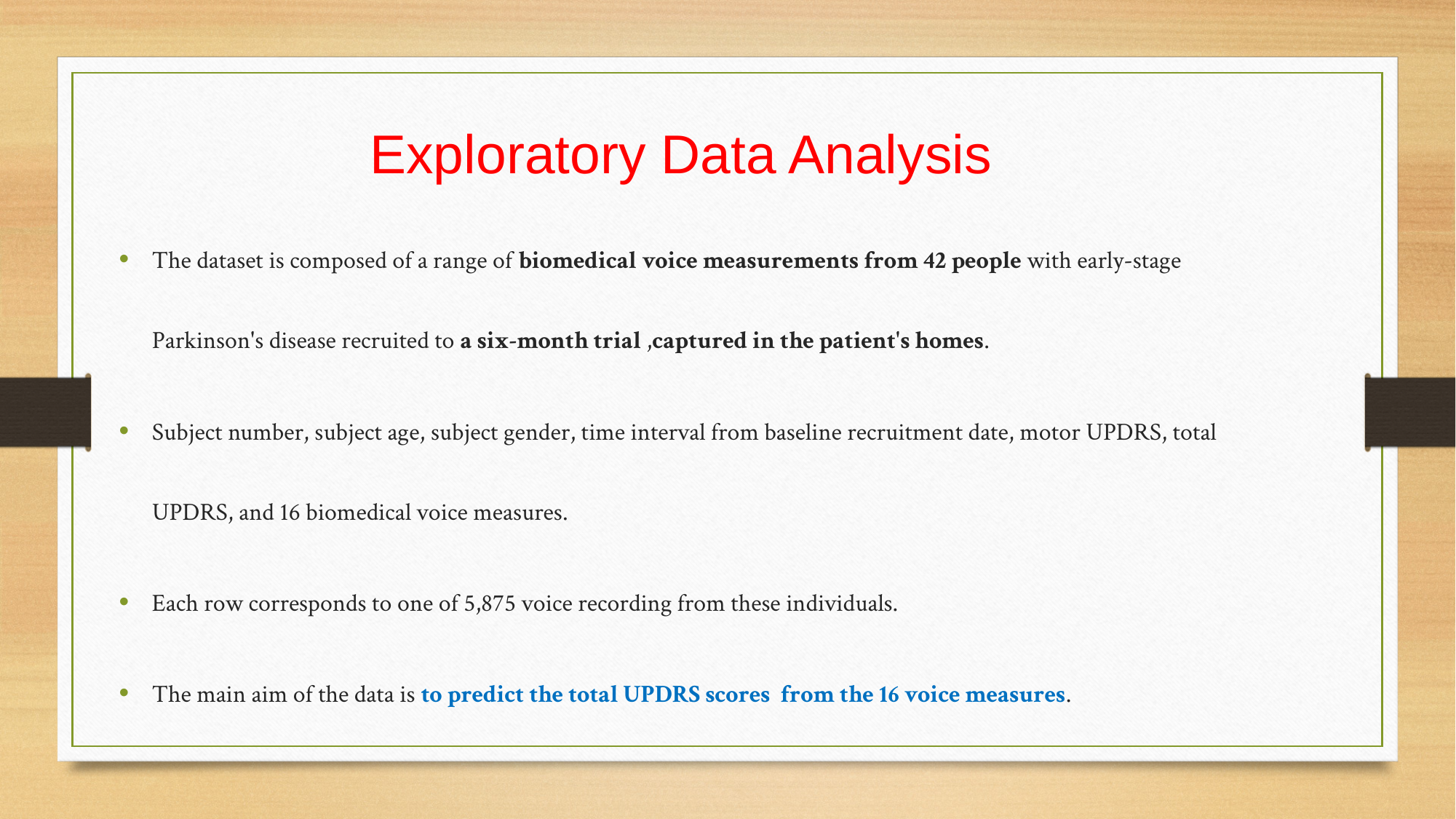

Exploratory Data Analysis
The dataset is composed of a range of biomedical voice measurements from 42 people with early-stage Parkinson's disease recruited to a six-month trial ,captured in the patient's homes.
Subject number, subject age, subject gender, time interval from baseline recruitment date, motor UPDRS, total UPDRS, and 16 biomedical voice measures.
Each row corresponds to one of 5,875 voice recording from these individuals.
The main aim of the data is to predict the total UPDRS scores  from the 16 voice measures.